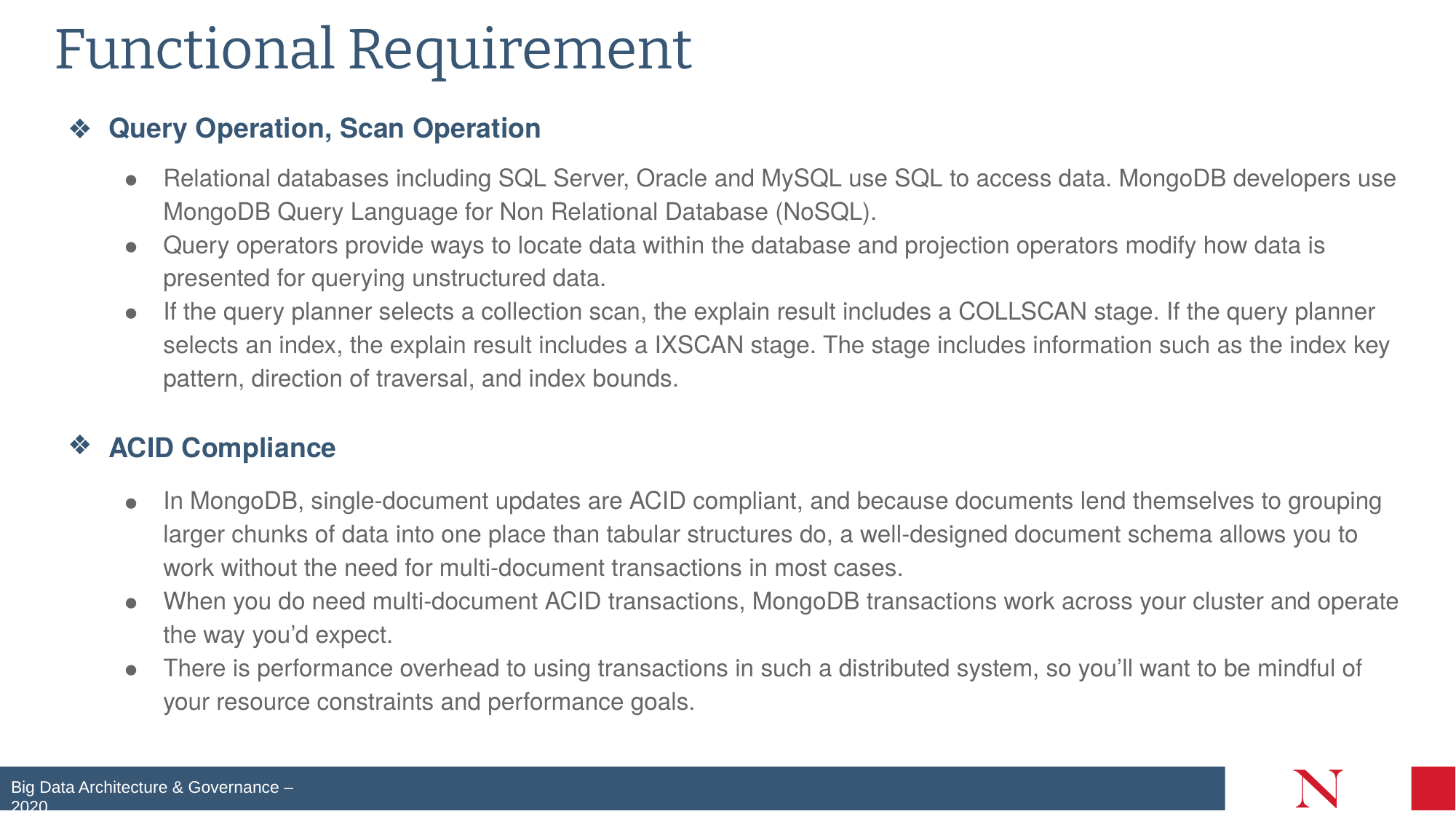

# Functional Requirement
Query Operation, Scan Operation

Relational databases including SQL Server, Oracle and MySQL use SQL to access data. MongoDB developers use MongoDB Query Language for Non Relational Database (NoSQL).
Query operators provide ways to locate data within the database and projection operators modify how data is presented for querying unstructured data.
If the query planner selects a collection scan, the explain result includes a COLLSCAN stage. If the query planner selects an index, the explain result includes a IXSCAN stage. The stage includes information such as the index key pattern, direction of traversal, and index bounds.

ACID Compliance

In MongoDB, single-document updates are ACID compliant, and because documents lend themselves to grouping larger chunks of data into one place than tabular structures do, a well-designed document schema allows you to work without the need for multi-document transactions in most cases.
When you do need multi-document ACID transactions, MongoDB transactions work across your cluster and operate the way you’d expect.
There is performance overhead to using transactions in such a distributed system, so you’ll want to be mindful of your resource constraints and performance goals.